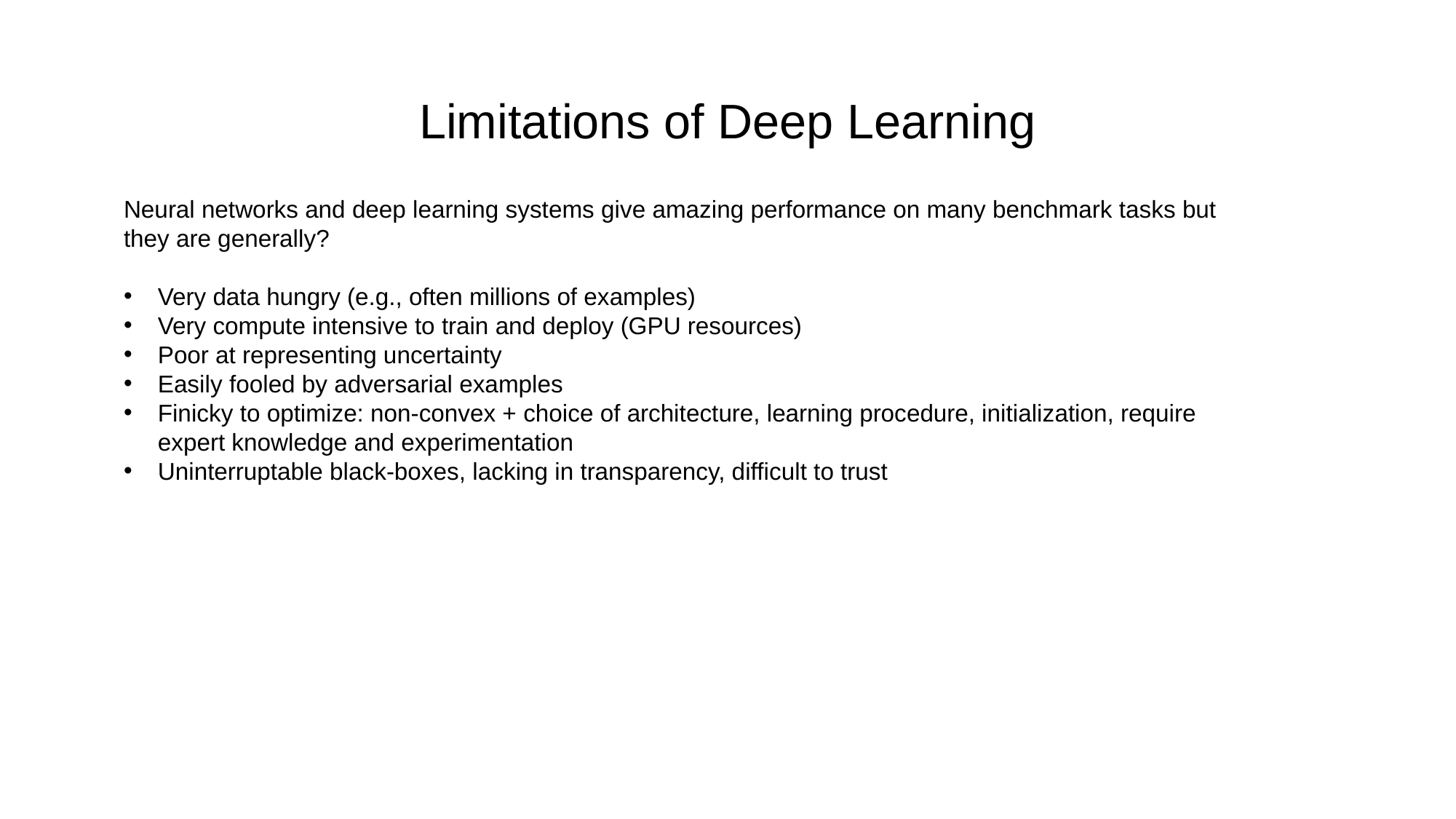

# Limitations of Deep Learning
Neural networks and deep learning systems give amazing performance on many benchmark tasks but they are generally?

Very data hungry (e.g., often millions of examples)
Very compute intensive to train and deploy (GPU resources)
Poor at representing uncertainty
Easily fooled by adversarial examples
Finicky to optimize: non-convex + choice of architecture, learning procedure, initialization, require expert knowledge and experimentation
Uninterruptable black-boxes, lacking in transparency, difficult to trust